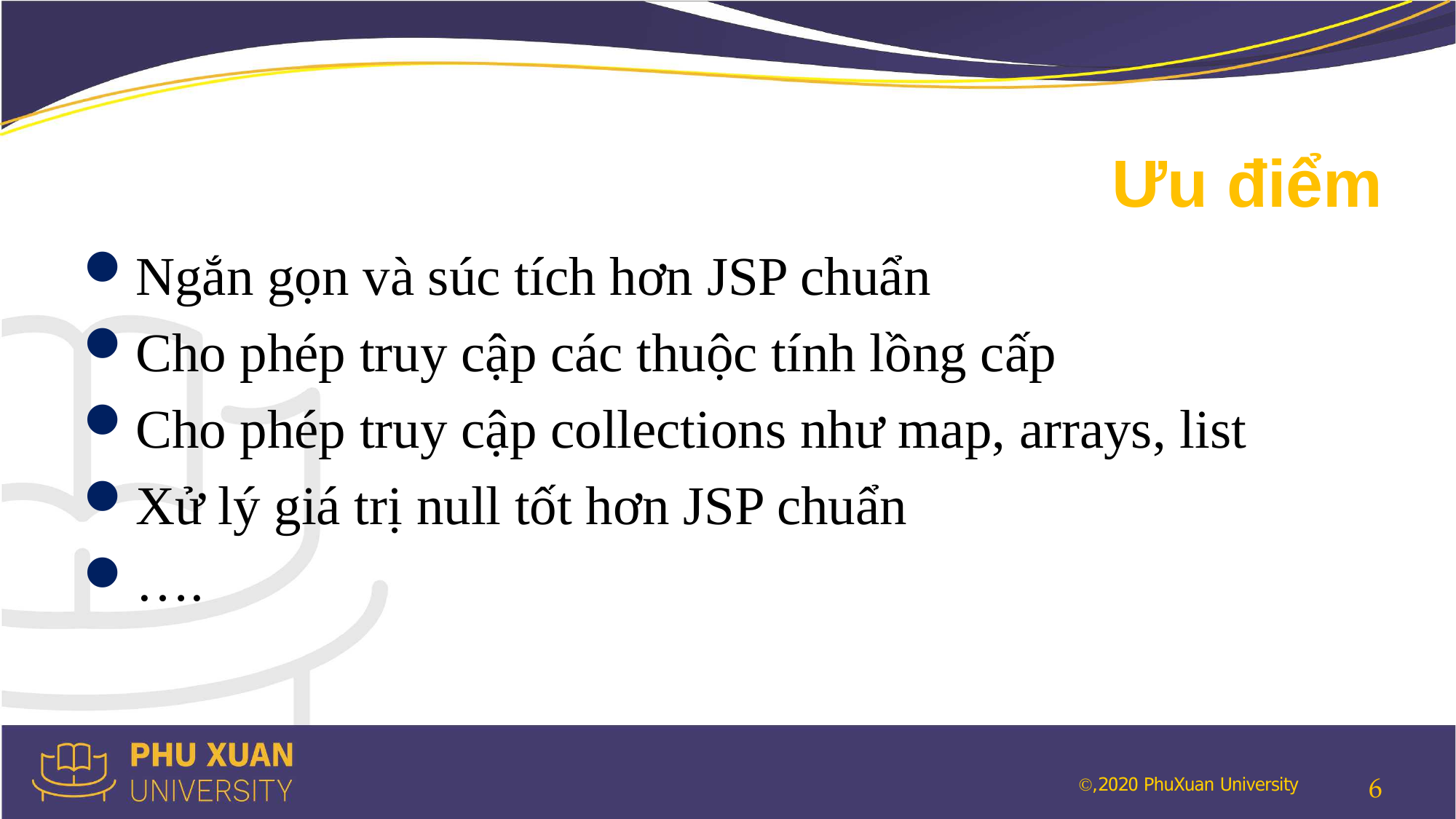

# Ưu điểm
Ngắn gọn và súc tích hơn JSP chuẩn
Cho phép truy cập các thuộc tính lồng cấp
Cho phép truy cập collections như map, arrays, list
Xử lý giá trị null tốt hơn JSP chuẩn
….

6